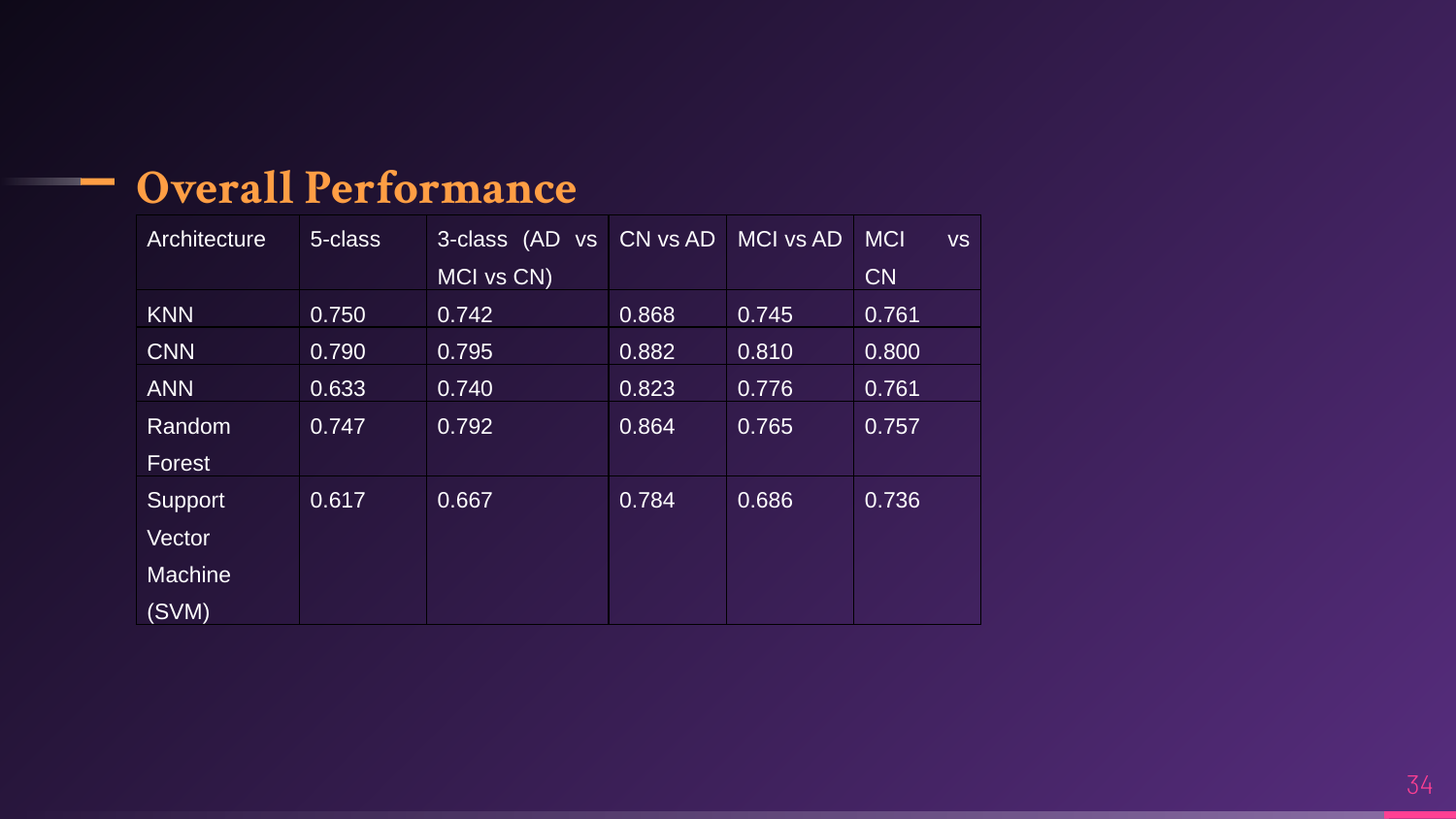

# Overall Performance
| Architecture | 5-class | 3-class (AD vs MCI vs CN) | CN vs AD | MCI vs AD | MCI vs CN |
| --- | --- | --- | --- | --- | --- |
| KNN | 0.750 | 0.742 | 0.868 | 0.745 | 0.761 |
| CNN | 0.790 | 0.795 | 0.882 | 0.810 | 0.800 |
| ANN | 0.633 | 0.740 | 0.823 | 0.776 | 0.761 |
| Random Forest | 0.747 | 0.792 | 0.864 | 0.765 | 0.757 |
| Support Vector Machine (SVM) | 0.617 | 0.667 | 0.784 | 0.686 | 0.736 |
34